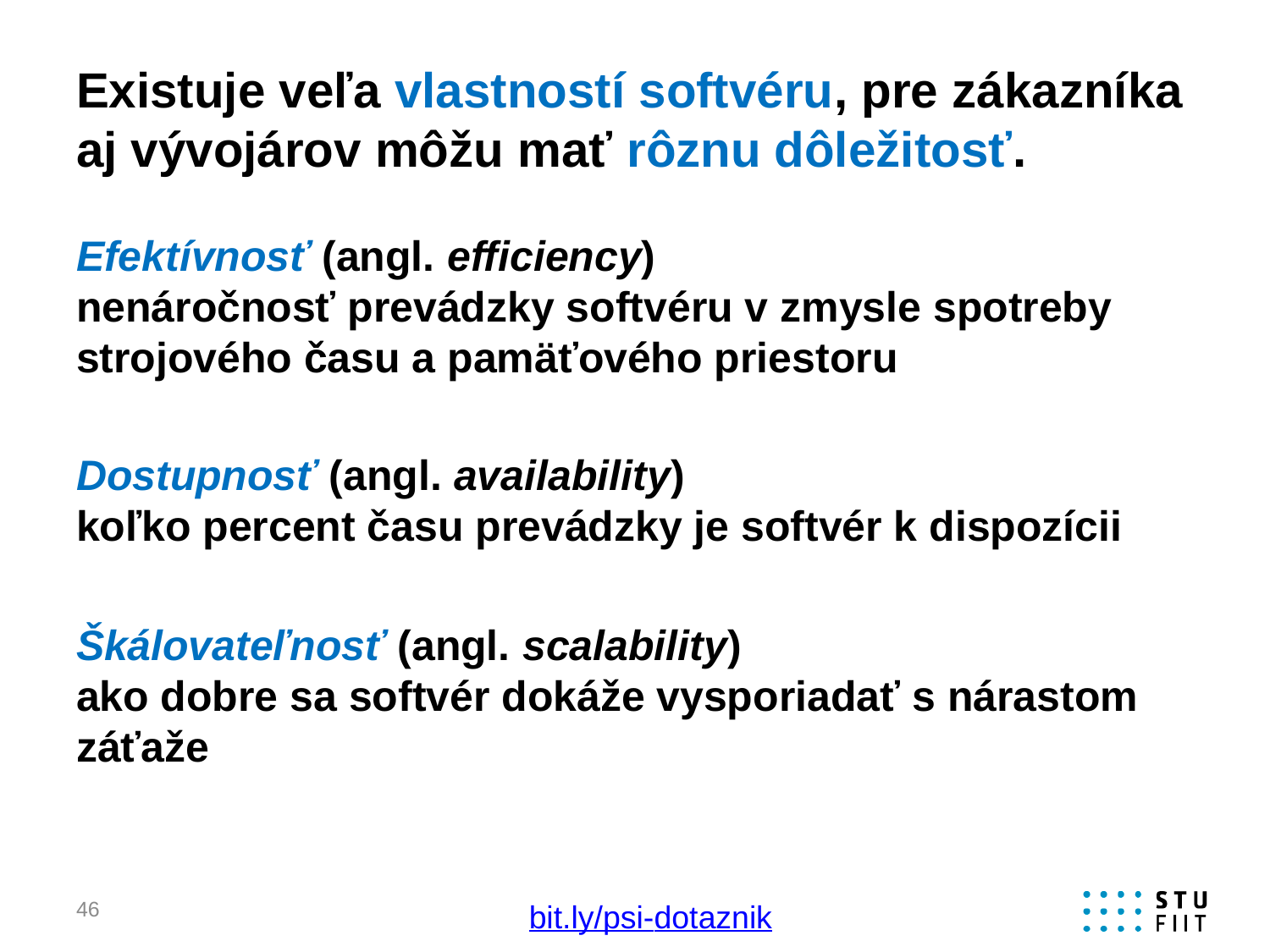

# Existuje veľa vlastností softvéru, pre zákazníka aj vývojárov môžu mať rôznu dôležitosť.
Efektívnosť (angl. efficiency)
nenáročnosť prevádzky softvéru v zmysle spotreby strojového času a pamäťového priestoru

Dostupnosť (angl. availability)
koľko percent času prevádzky je softvér k dispozícii

Škálovateľnosť (angl. scalability)
ako dobre sa softvér dokáže vysporiadať s nárastom záťaže
46